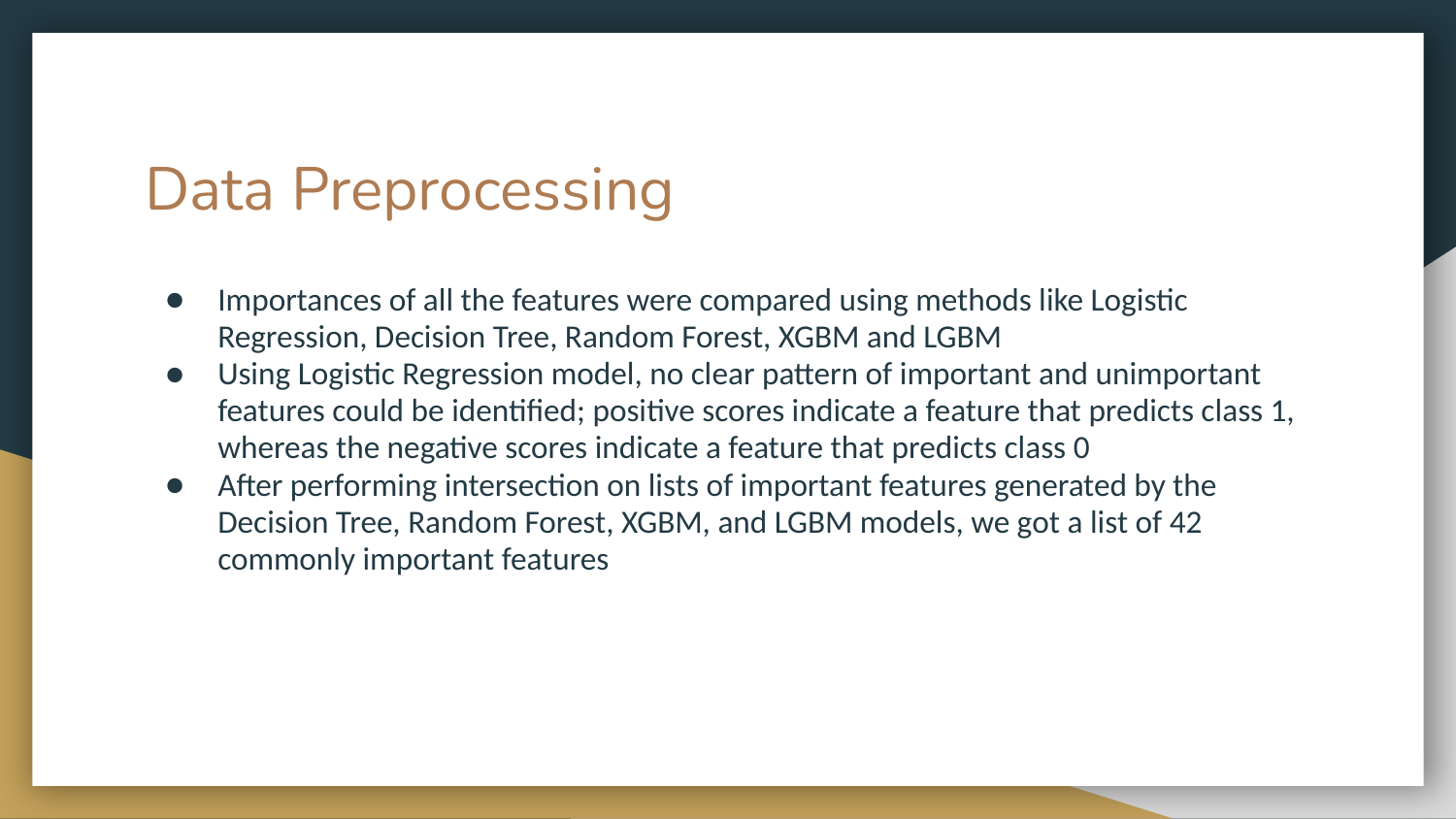

# Data Preprocessing
Importances of all the features were compared using methods like Logistic Regression, Decision Tree, Random Forest, XGBM and LGBM
Using Logistic Regression model, no clear pattern of important and unimportant features could be identified; positive scores indicate a feature that predicts class 1, whereas the negative scores indicate a feature that predicts class 0
After performing intersection on lists of important features generated by the Decision Tree, Random Forest, XGBM, and LGBM models, we got a list of 42 commonly important features